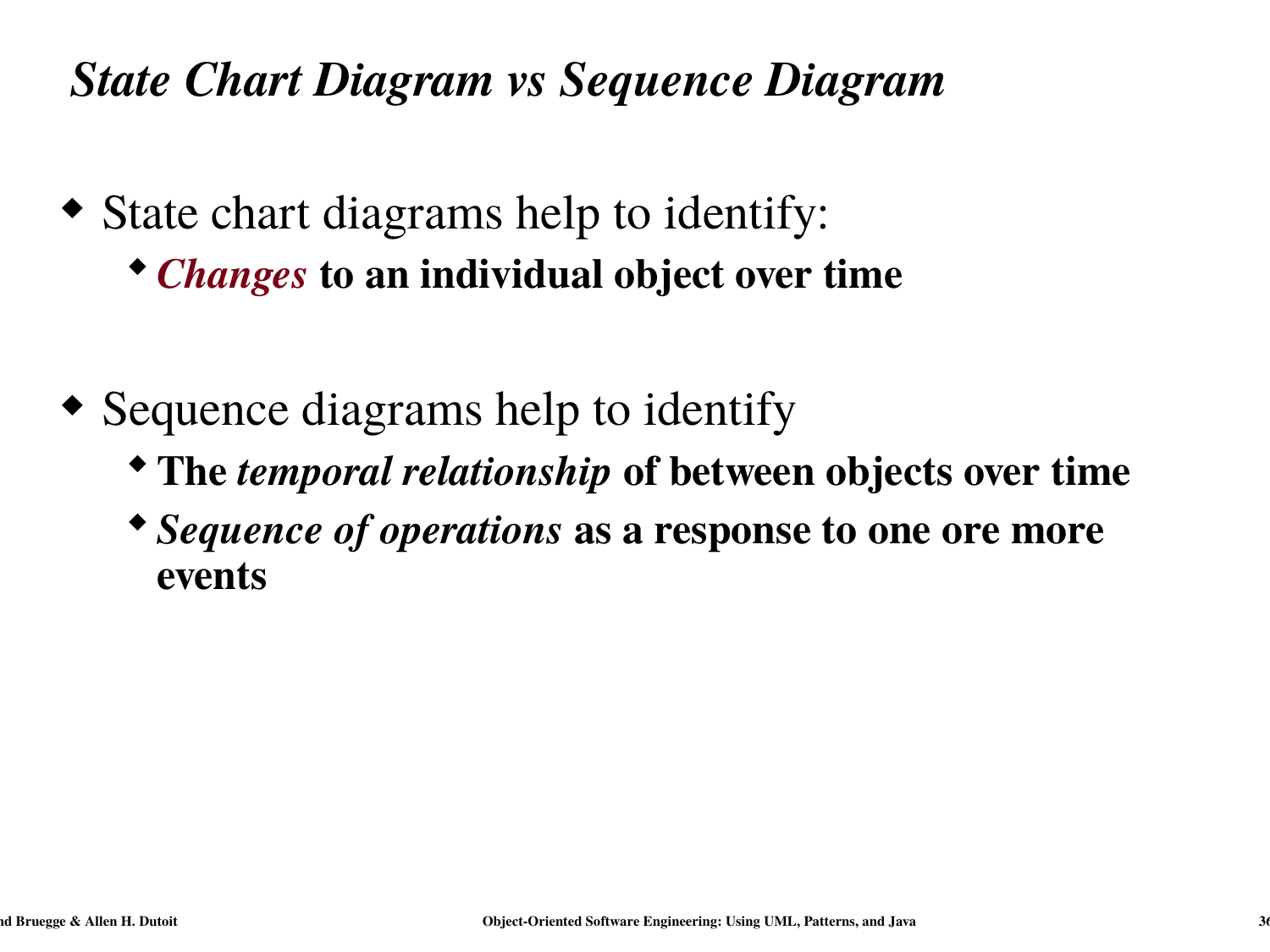

# State Chart Diagram vs Sequence Diagram
State chart diagrams help to identify:
Changes to an individual object over time

Sequence diagrams help to identify
The temporal relationship of between objects over time
Sequence of operations as a response to one ore more events